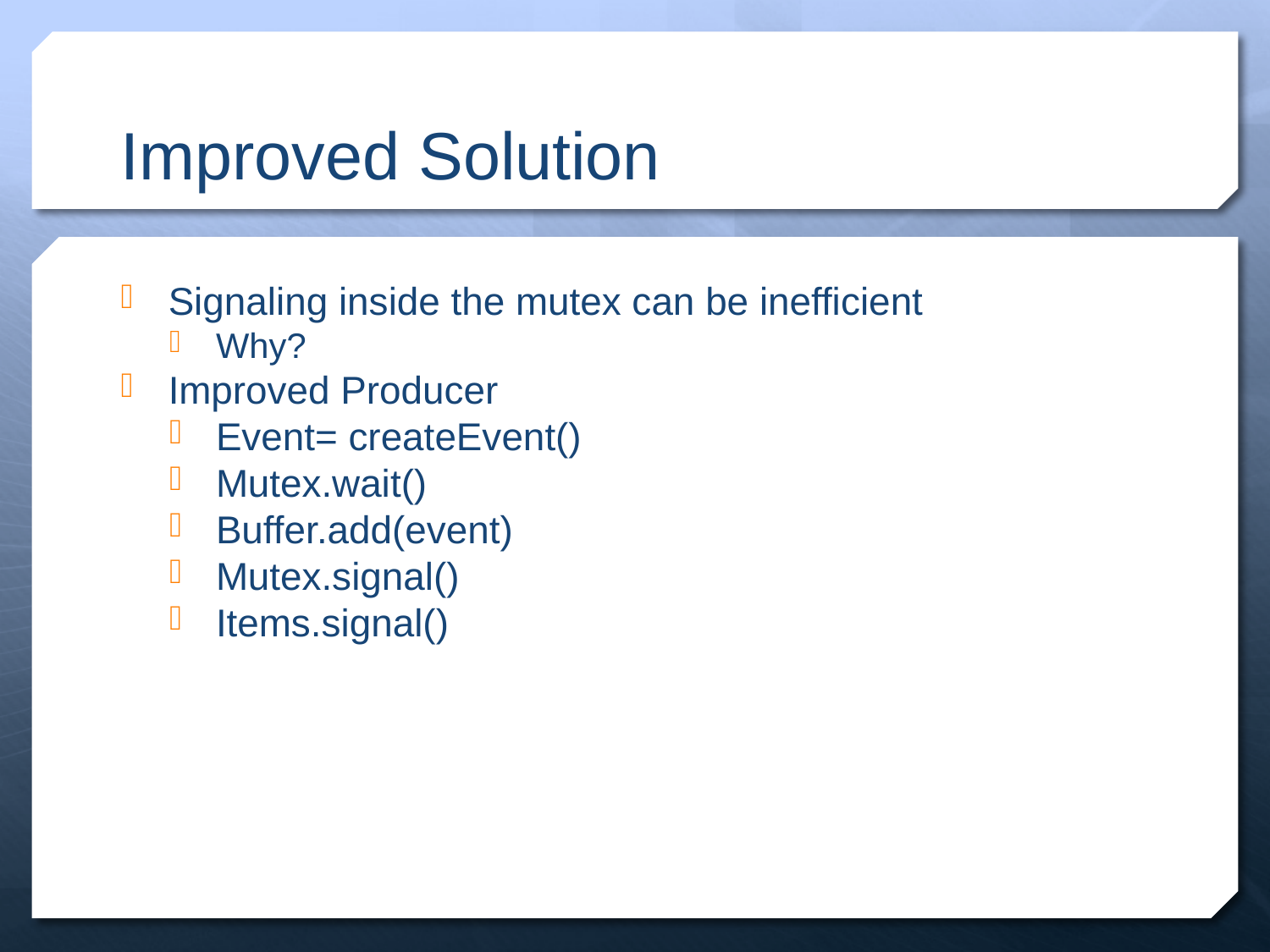

Improved Solution
Signaling inside the mutex can be inefficient
Why?
Improved Producer
Event= createEvent()
Mutex.wait()
Buffer.add(event)
Mutex.signal()
Items.signal()